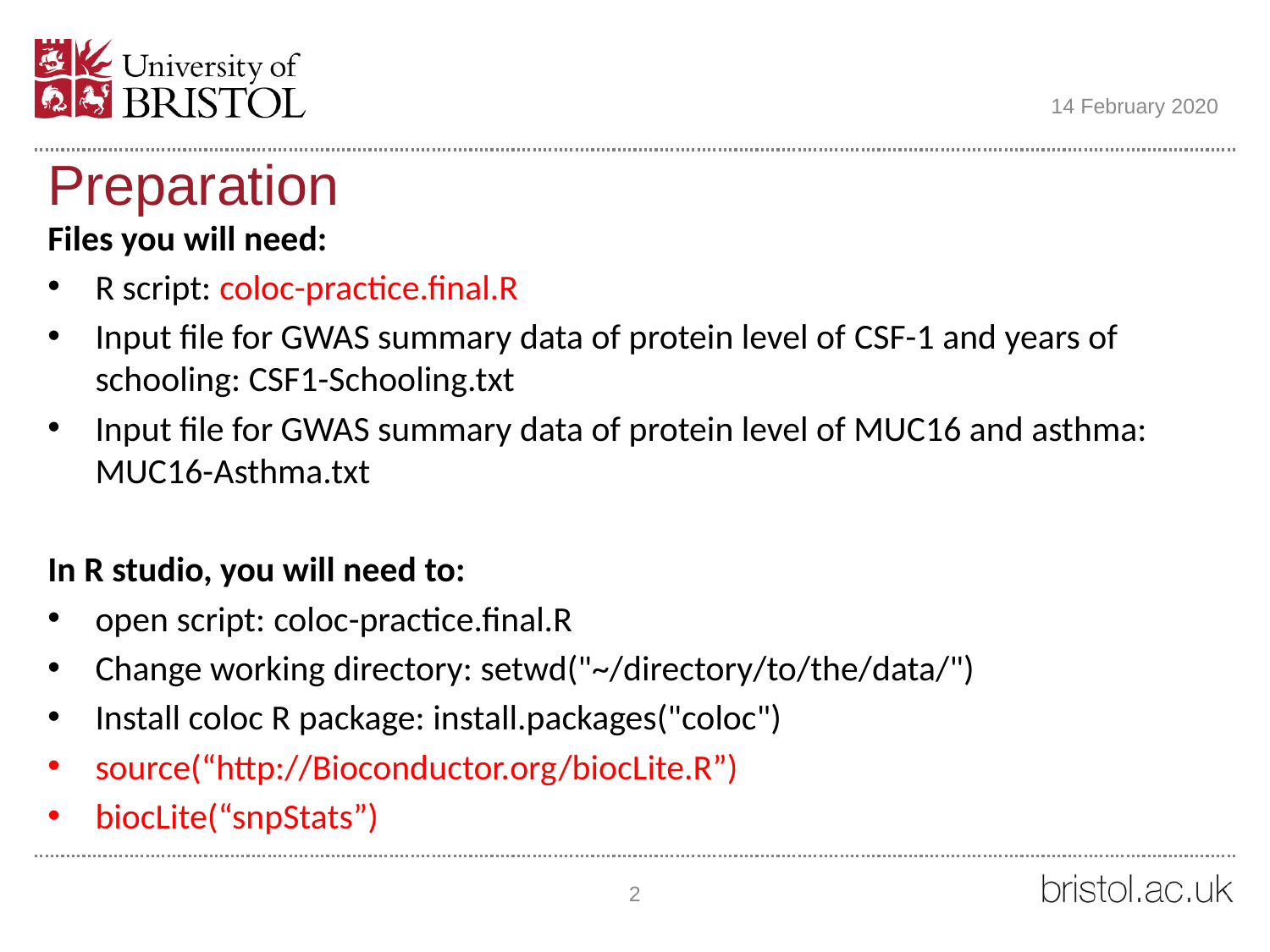

14 February 2020
# Preparation
Files you will need:
R script: coloc-practice.final.R
Input file for GWAS summary data of protein level of CSF-1 and years of schooling: CSF1-Schooling.txt
Input file for GWAS summary data of protein level of MUC16 and asthma: MUC16-Asthma.txt

In R studio, you will need to:
open script: coloc-practice.final.R
Change working directory: setwd("~/directory/to/the/data/")
Install coloc R package: install.packages("coloc")
source(“http://Bioconductor.org/biocLite.R”)
biocLite(“snpStats”)

2